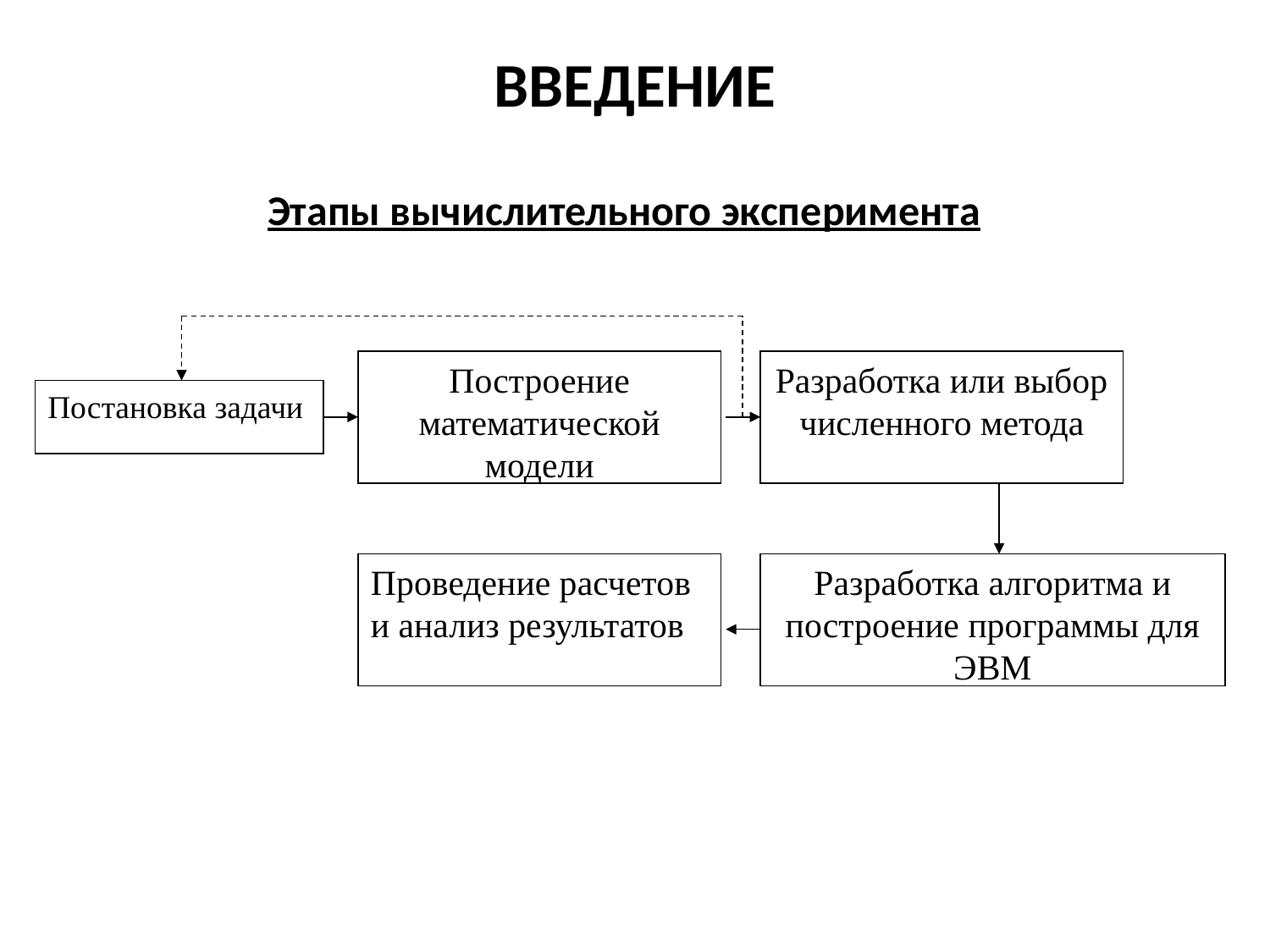

# ВВЕДЕНИЕ
Этапы вычислительного эксперимента
Построение математической модели
Разработка или выбор численного метода
Постановка задачи
Проведение расчетов и анализ результатов
Разработка алгоритма и построение программы для ЭВМ